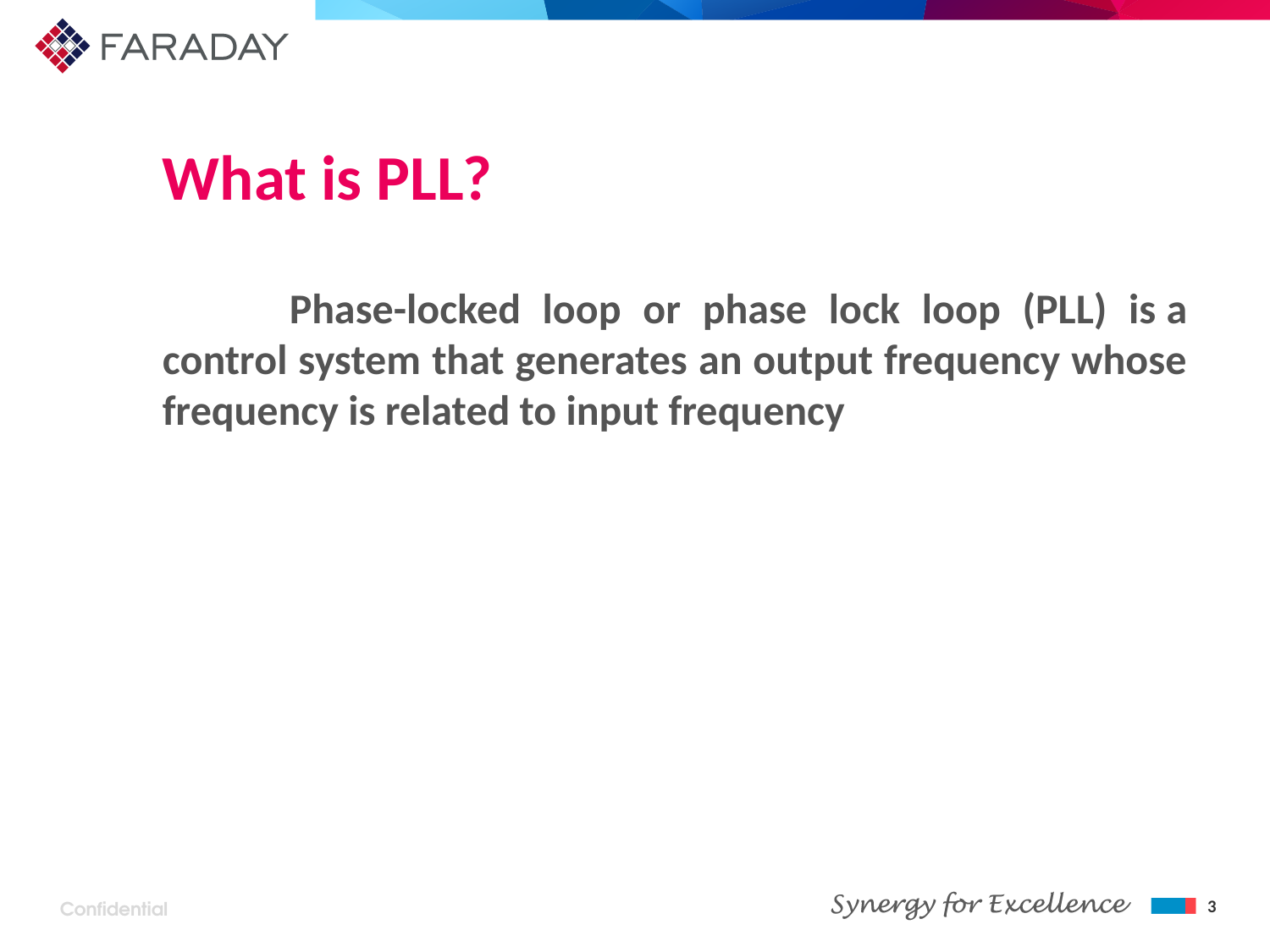

# What is PLL?
	Phase-locked loop or phase lock loop (PLL) is a control system that generates an output frequency whose frequency is related to input frequency